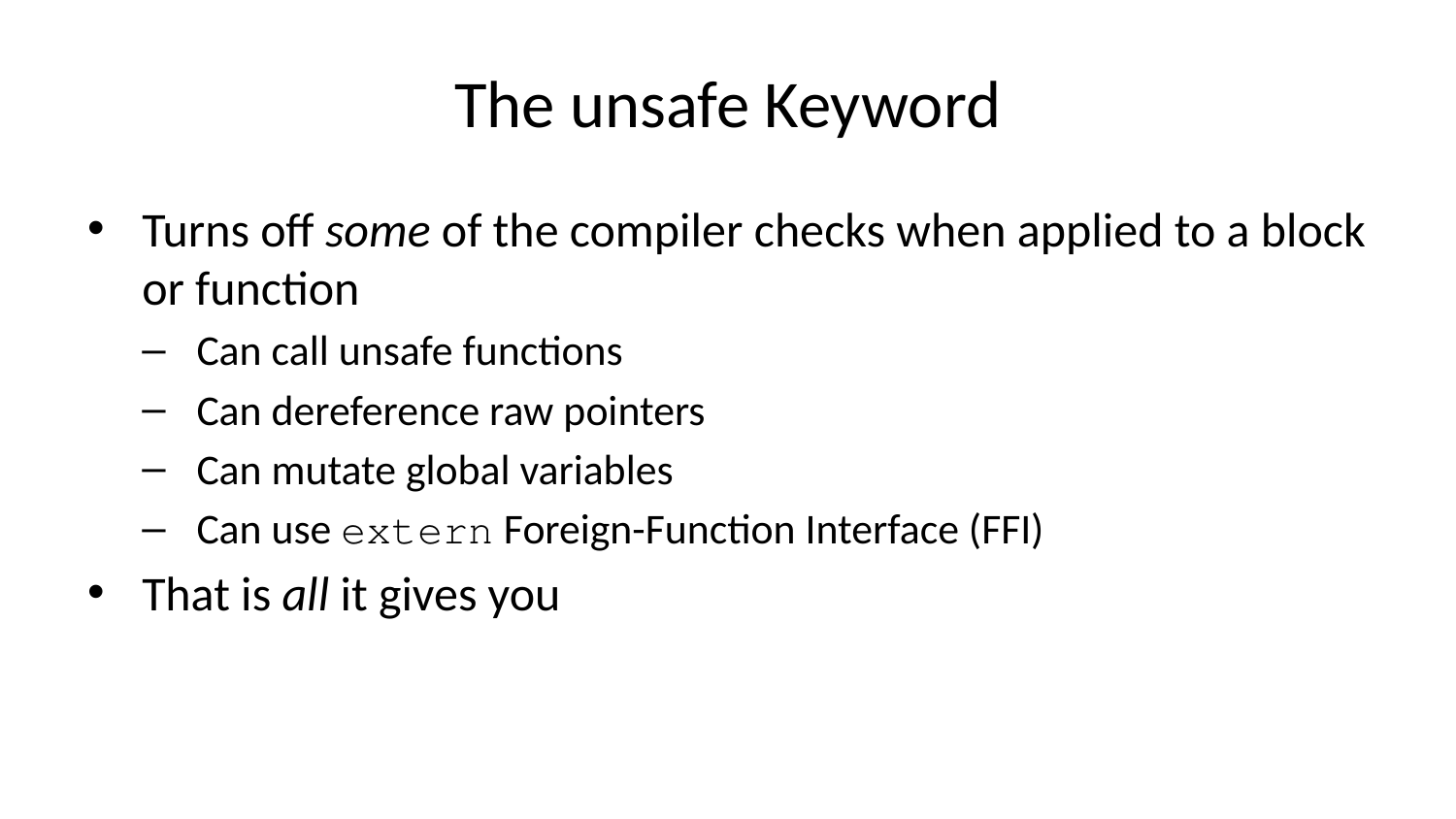

# The unsafe Keyword
Turns off some of the compiler checks when applied to a block or function
Can call unsafe functions
Can dereference raw pointers
Can mutate global variables
Can use extern Foreign-Function Interface (FFI)
That is all it gives you